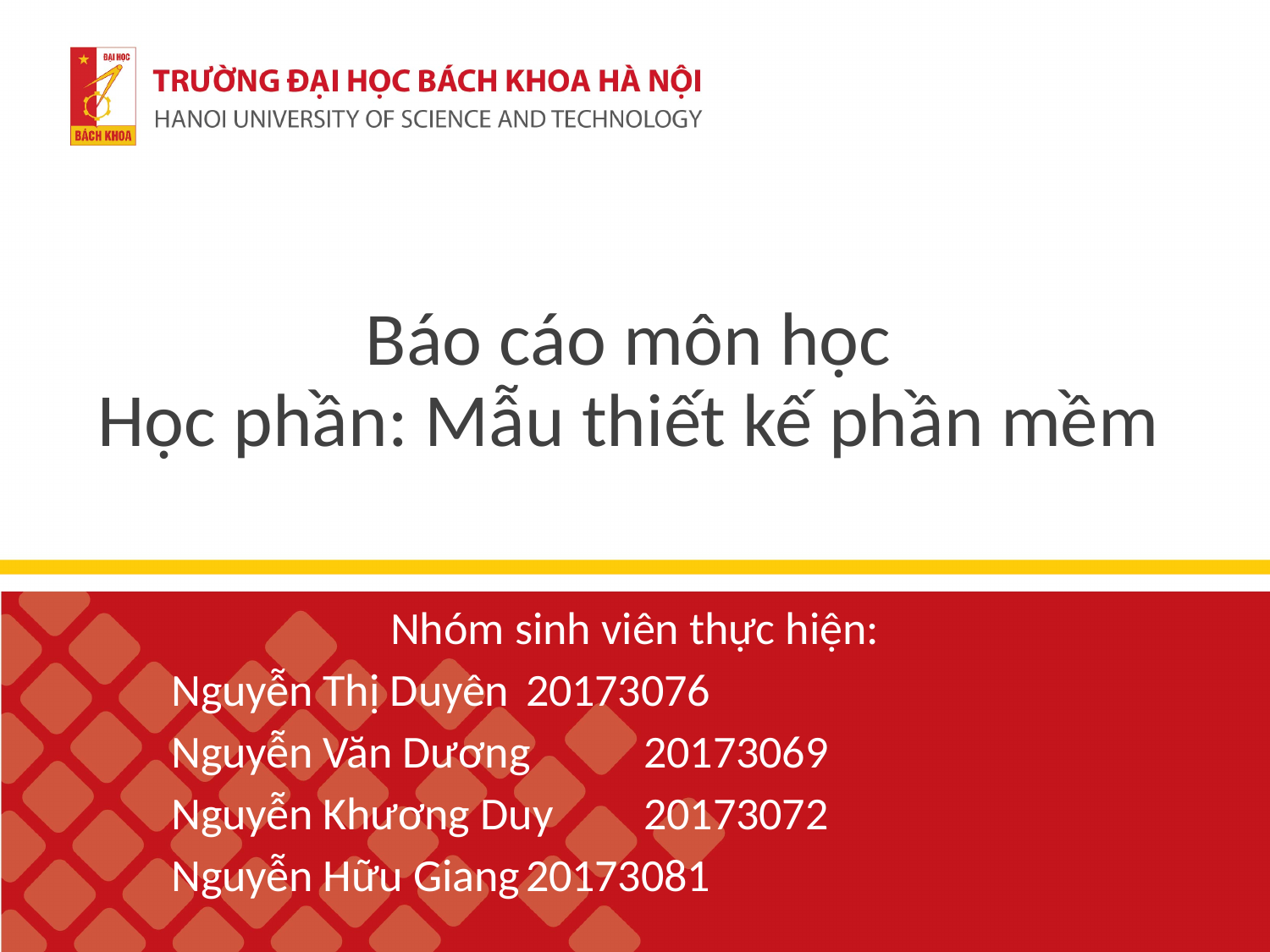

# Báo cáo môn học Học phần: Mẫu thiết kế phần mềm
Nhóm sinh viên thực hiện:
Nguyễn Thị Duyên				20173076
Nguyễn Văn Dương				20173069
Nguyễn Khương Duy			20173072
Nguyễn Hữu Giang				20173081